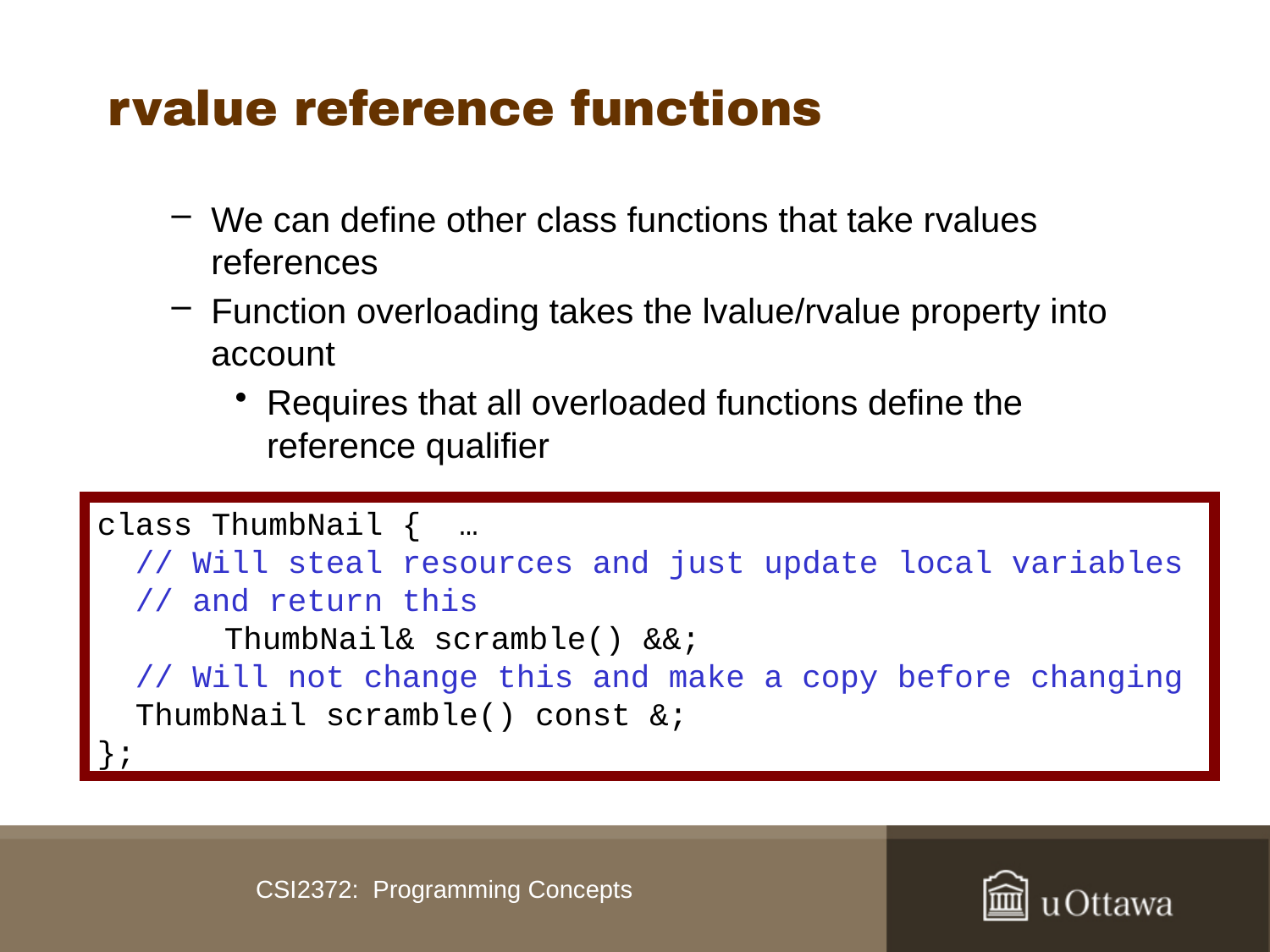

# rvalue reference functions
We can define other class functions that take rvalues references
Function overloading takes the lvalue/rvalue property into account
Requires that all overloaded functions define the reference qualifier

class ThumbNail {  …
  // Will steal resources and just update local variables
  // and return this
	ThumbNail& scramble() &&;
  // Will not change this and make a copy before changing
  ThumbNail scramble() const &;
};
CSI2372:  Programming Concepts